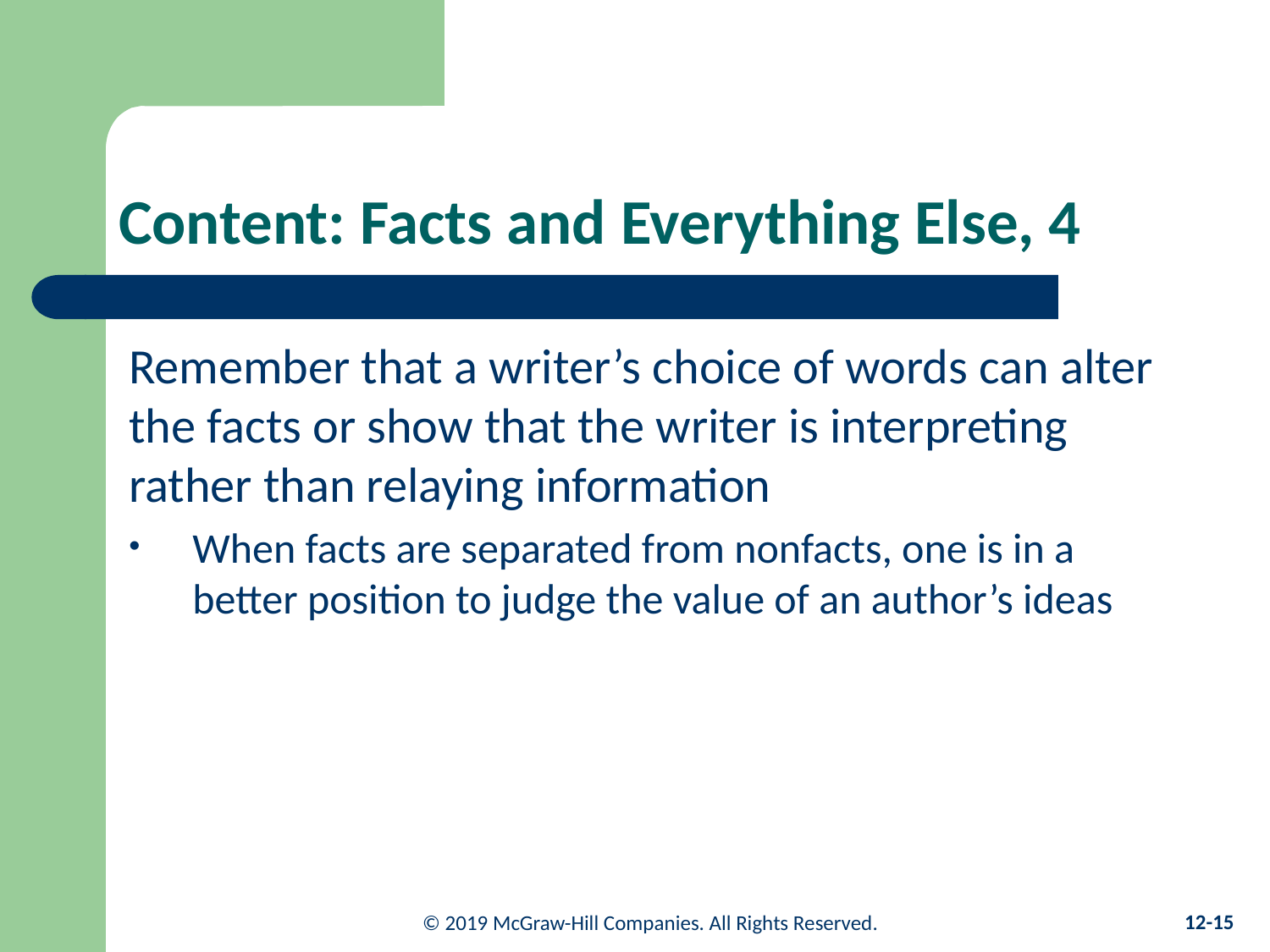

# Content: Facts and Everything Else, 4
Remember that a writer’s choice of words can alter the facts or show that the writer is interpreting rather than relaying information
When facts are separated from nonfacts, one is in a better position to judge the value of an author’s ideas